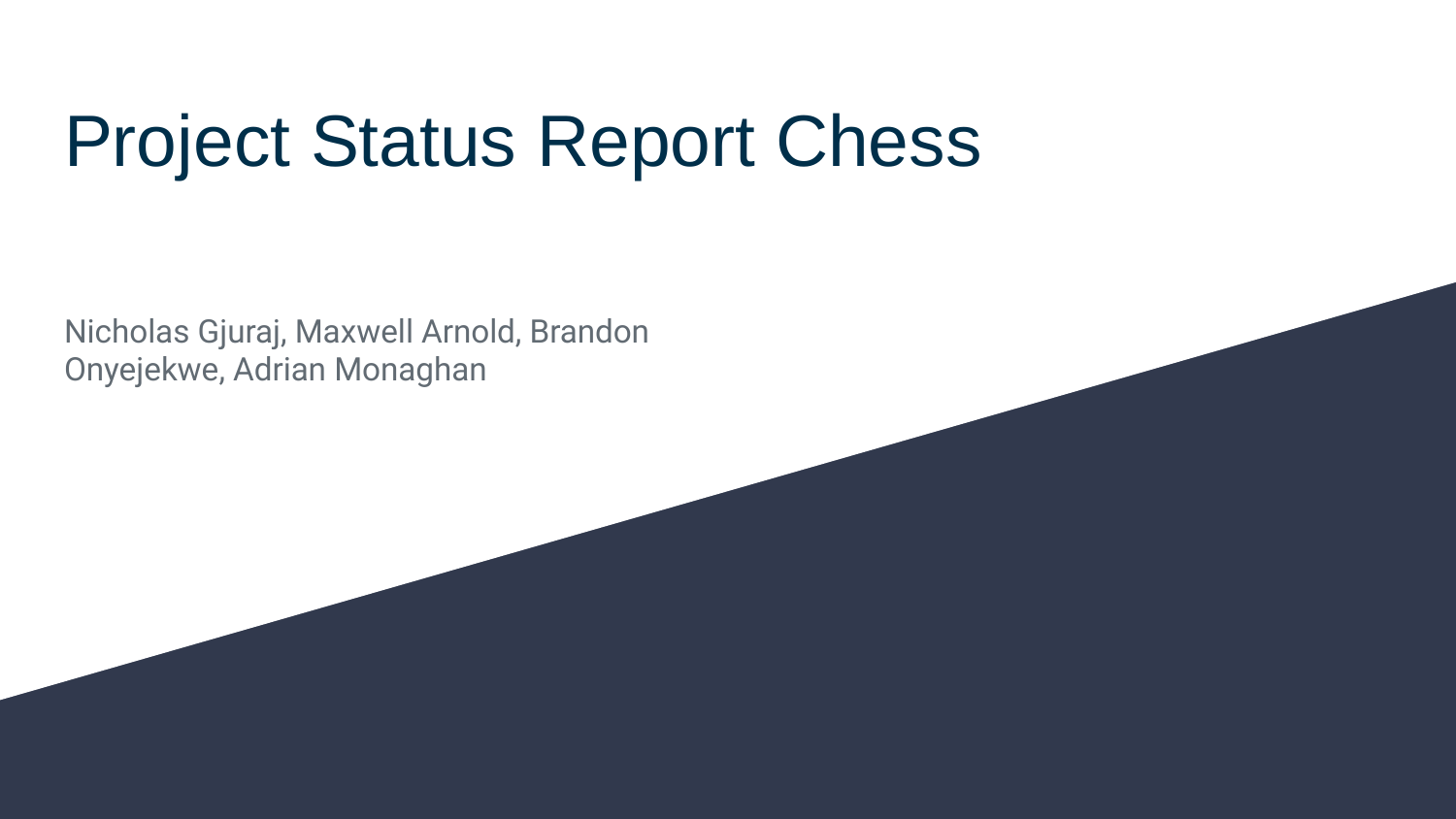

# Project Status Report Chess
Nicholas Gjuraj, Maxwell Arnold, Brandon Onyejekwe, Adrian Monaghan